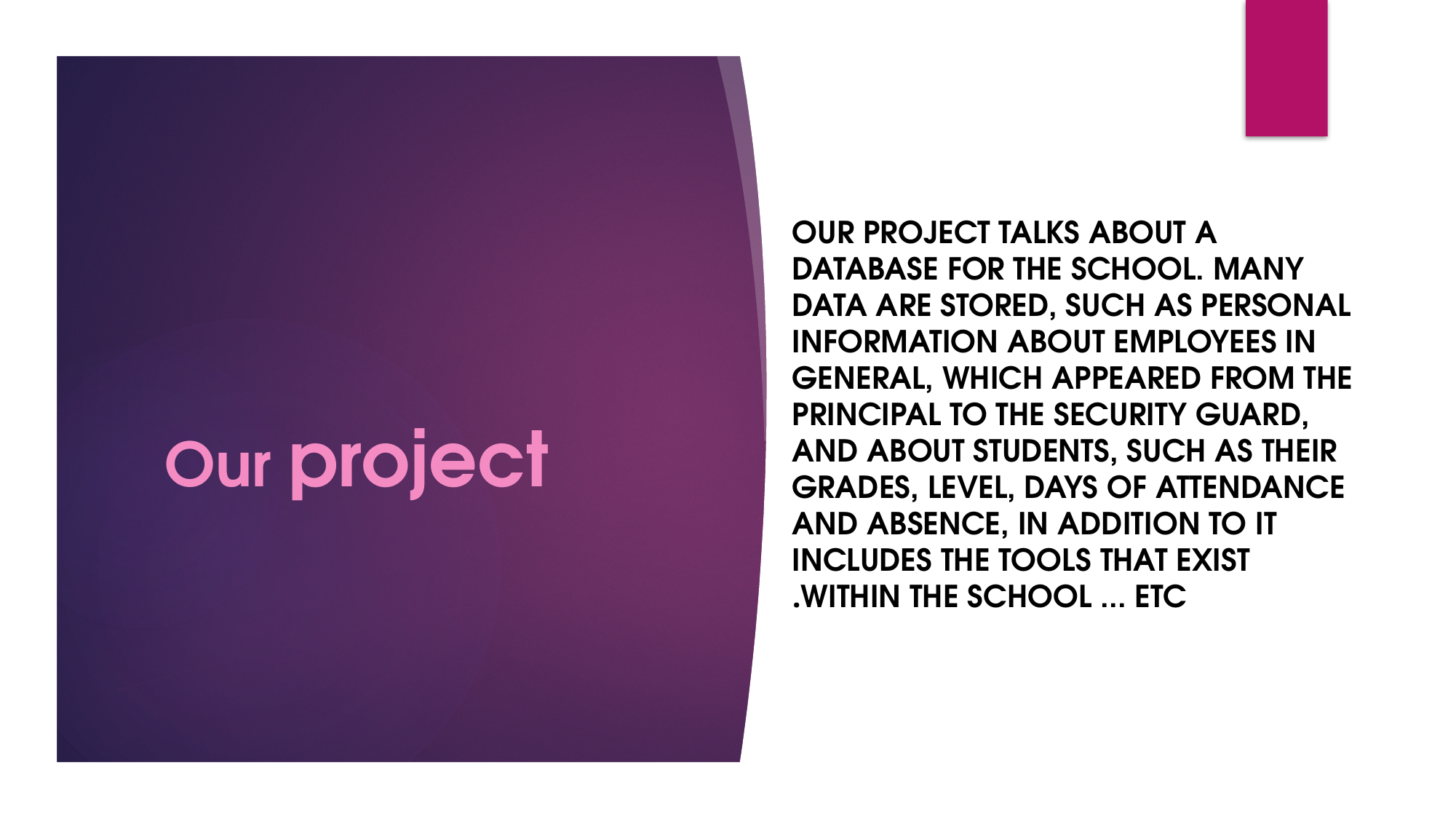

Our project talks about a database for the school. Many data are stored, such as personal information about employees in general, which appeared from the principal to the security guard, and about students, such as their grades, level, days of attendance and absence, in addition to it includes the tools that exist within the school ... etc.
# Our project